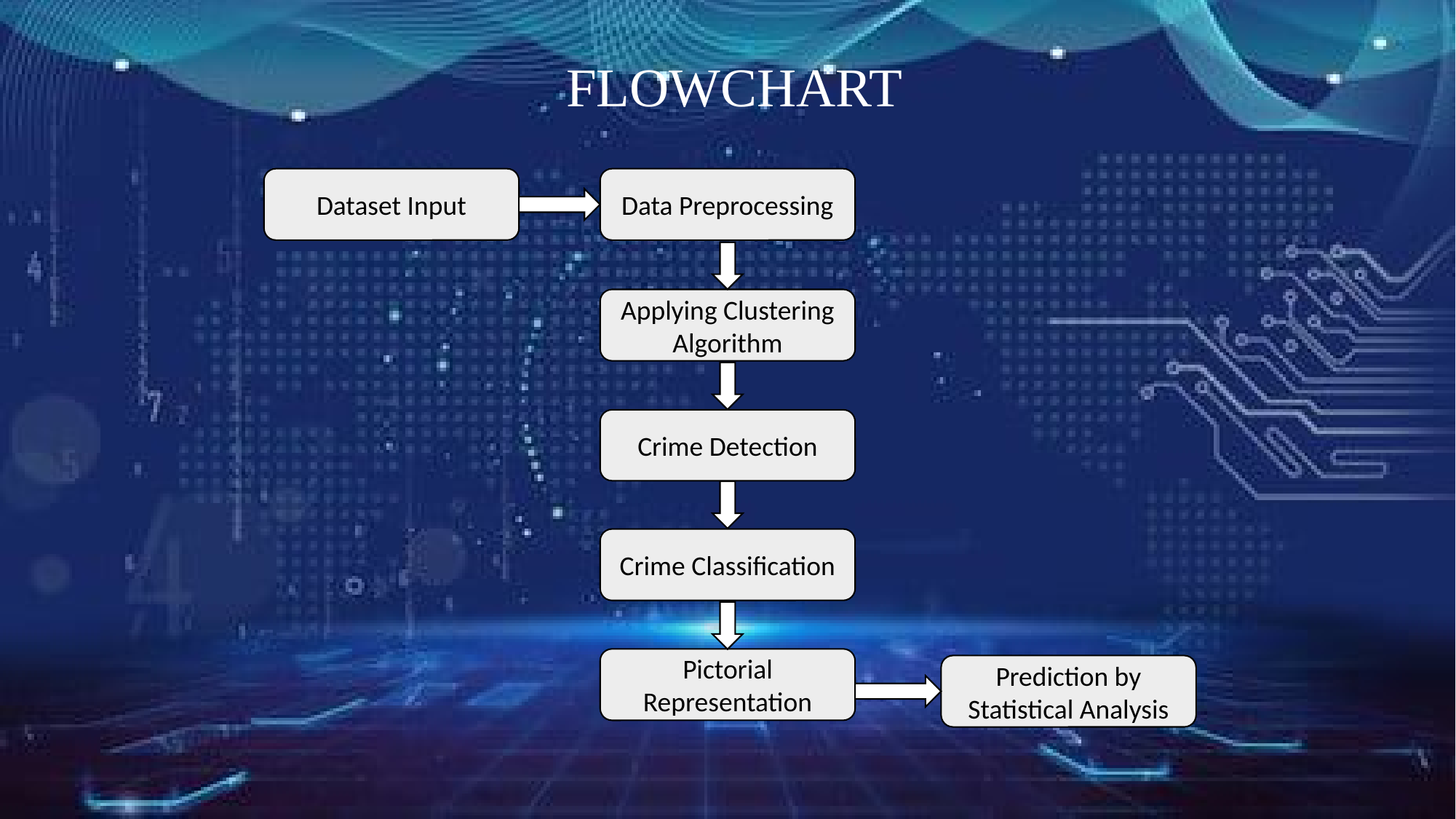

# FLOWCHART
Dataset Input
Data Preprocessing

Applying Clustering Algorithm

Crime Detection

Crime Classification

Pictorial Representation
Prediction by Statistical Analysis